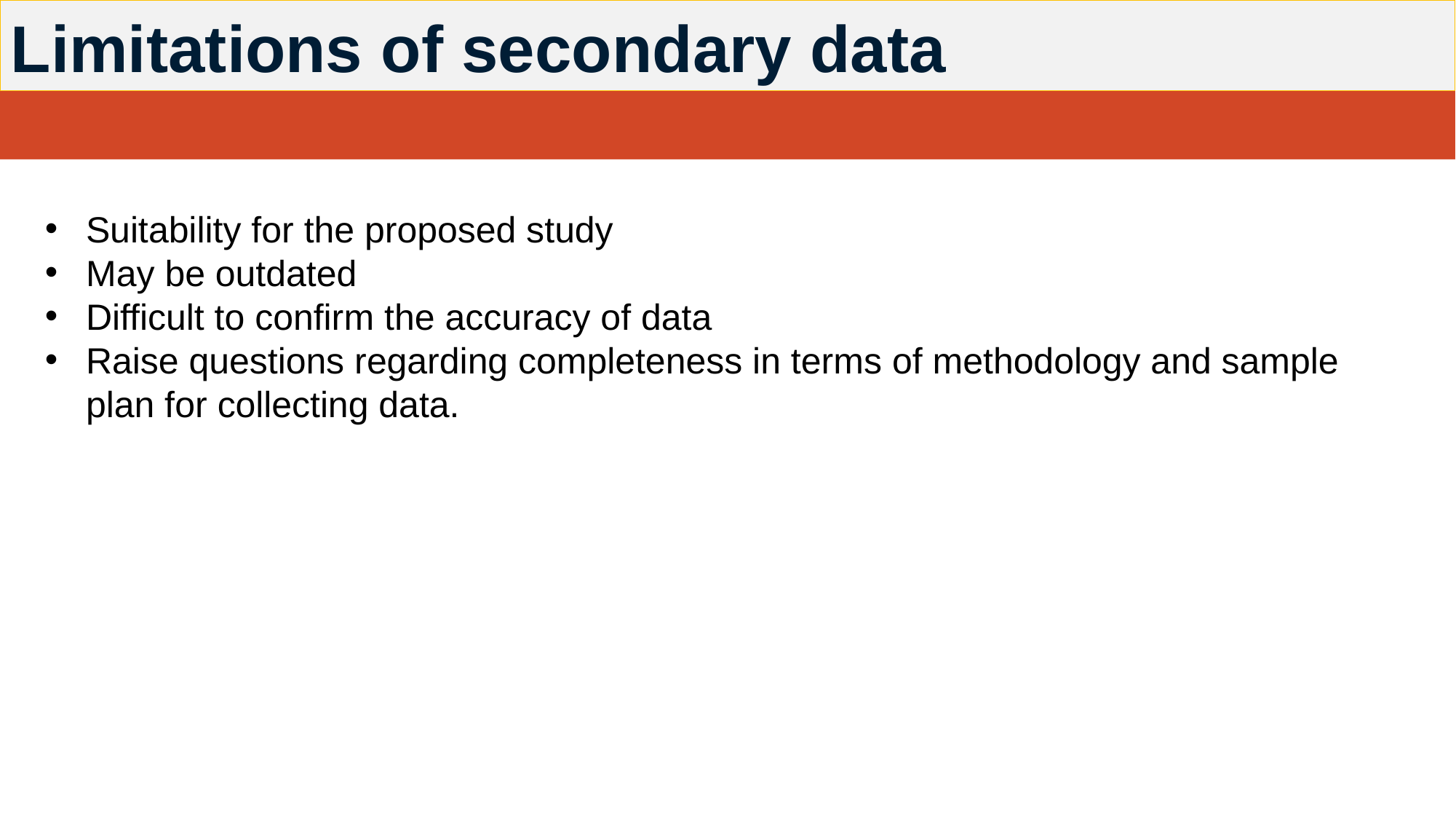

# Limitations of secondary data
Suitability for the proposed study
May be outdated
Difficult to confirm the accuracy of data
Raise questions regarding completeness in terms of methodology and sample plan for collecting data.